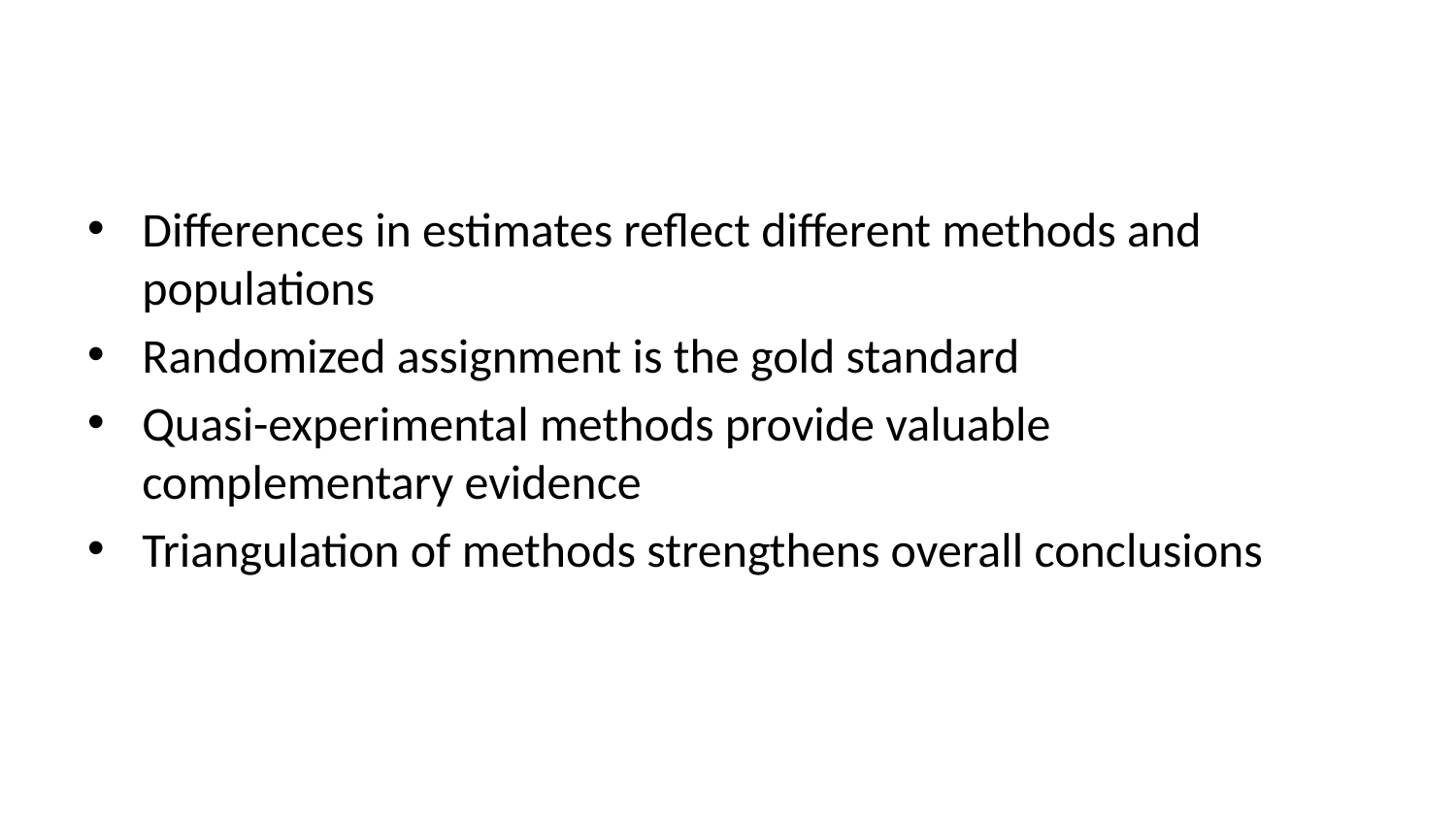

Differences in estimates reflect different methods and populations
Randomized assignment is the gold standard
Quasi-experimental methods provide valuable complementary evidence
Triangulation of methods strengthens overall conclusions